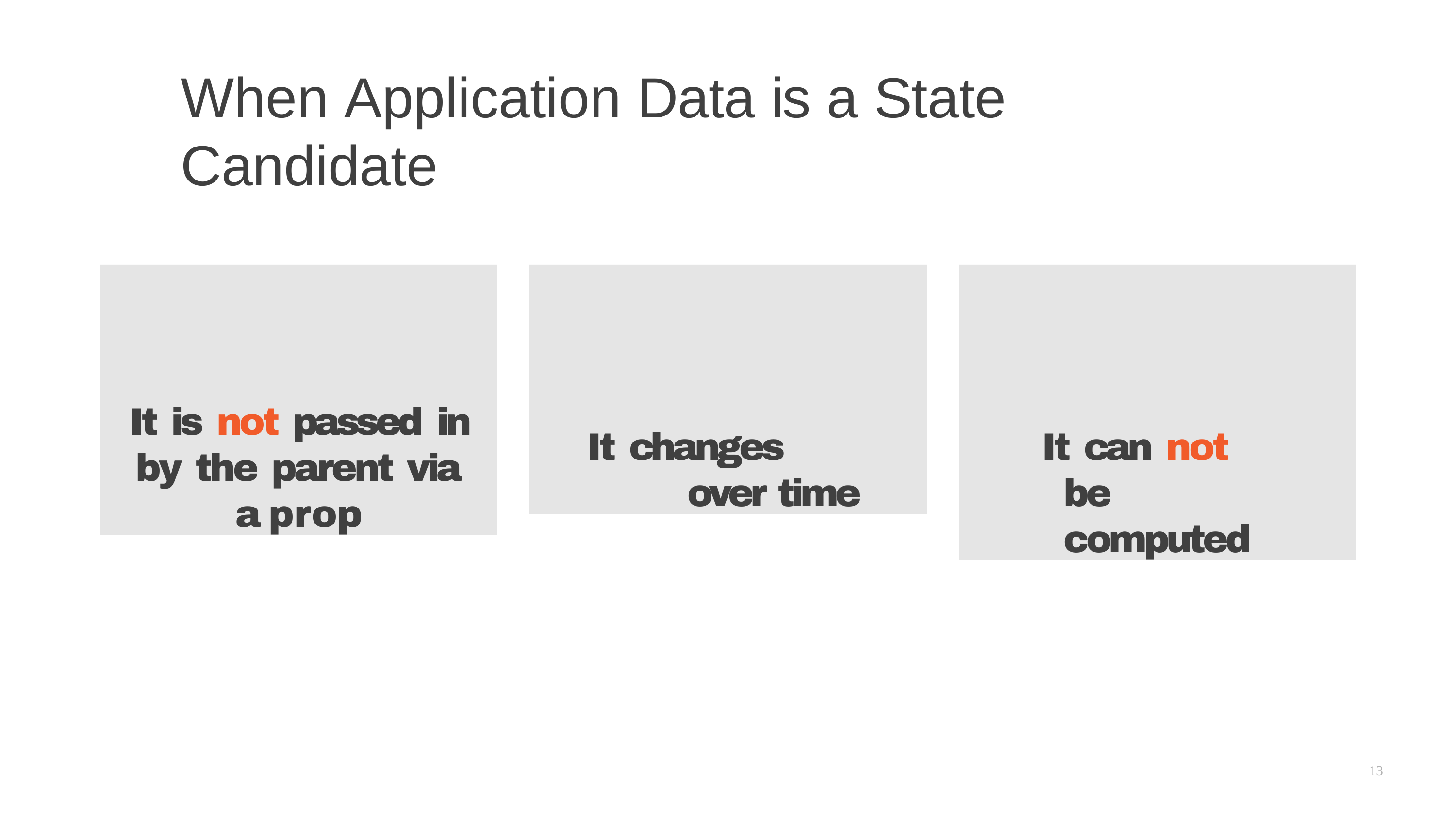

# When Application Data is a State Candidate

It is not passed in by the parent via a prop

It changes over time

It can not be computed
13